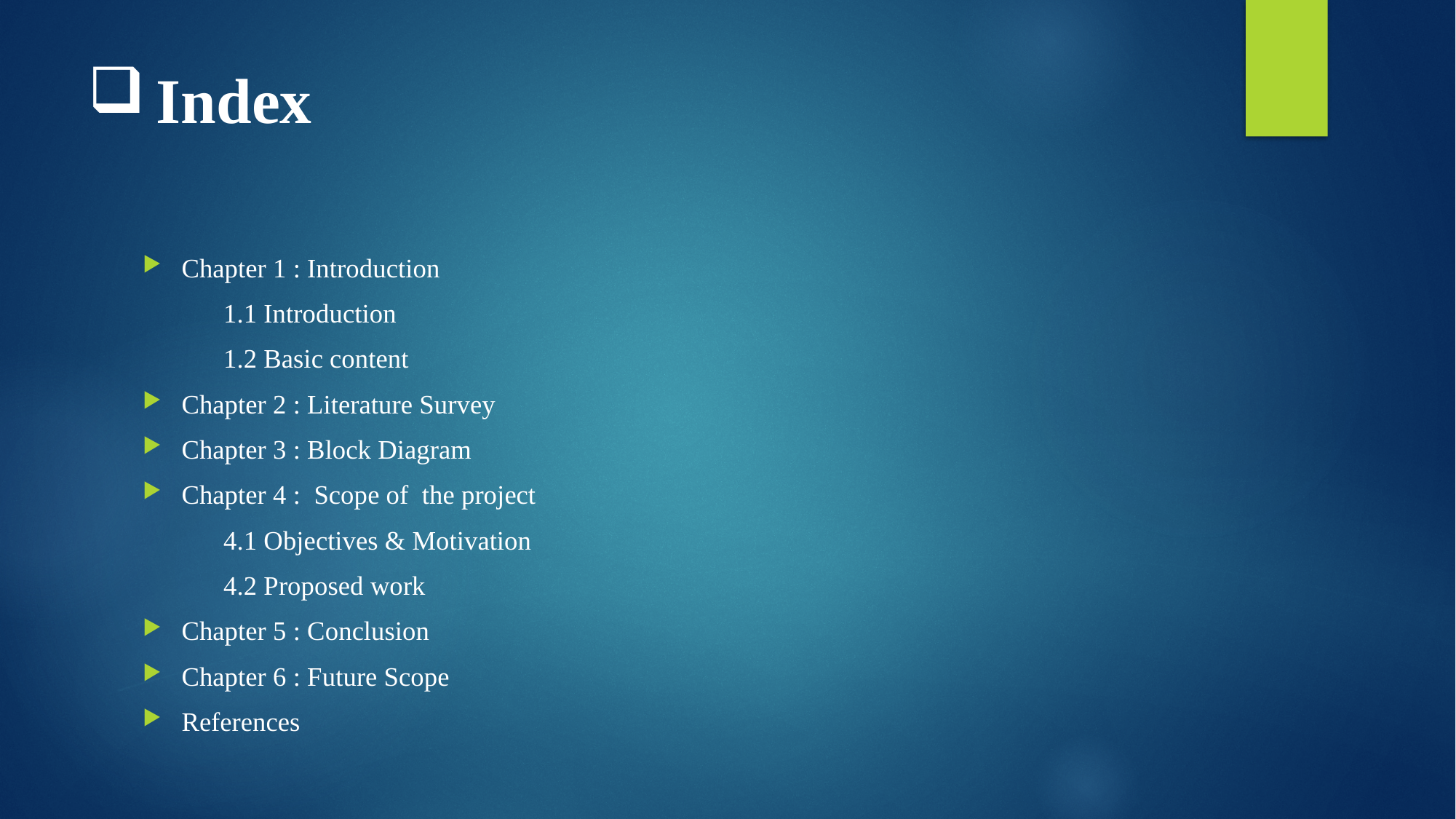

# Index
Chapter 1 : Introduction
            1.1 Introduction
            1.2 Basic content
Chapter 2 : Literature Survey
Chapter 3 : Block Diagram
Chapter 4 :  Scope of  the project
            4.1 Objectives & Motivation
            4.2 Proposed work
Chapter 5 : Conclusion
Chapter 6 : Future Scope
References